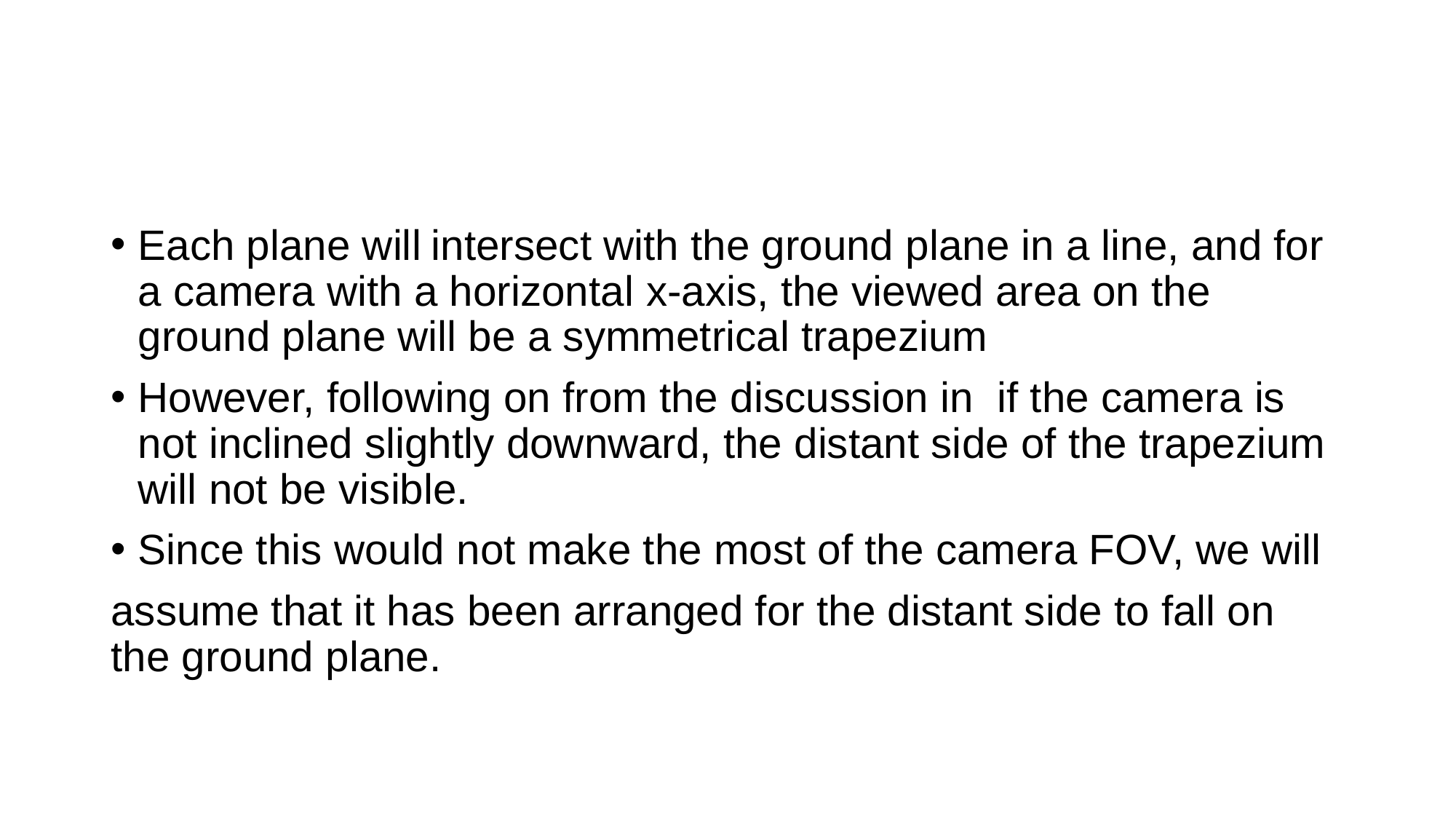

#
Each plane will intersect with the ground plane in a line, and for a camera with a horizontal x-axis, the viewed area on the ground plane will be a symmetrical trapezium
However, following on from the discussion in  if the camera is not inclined slightly downward, the distant side of the trapezium will not be visible.
Since this would not make the most of the camera FOV, we will
assume that it has been arranged for the distant side to fall on the ground plane.